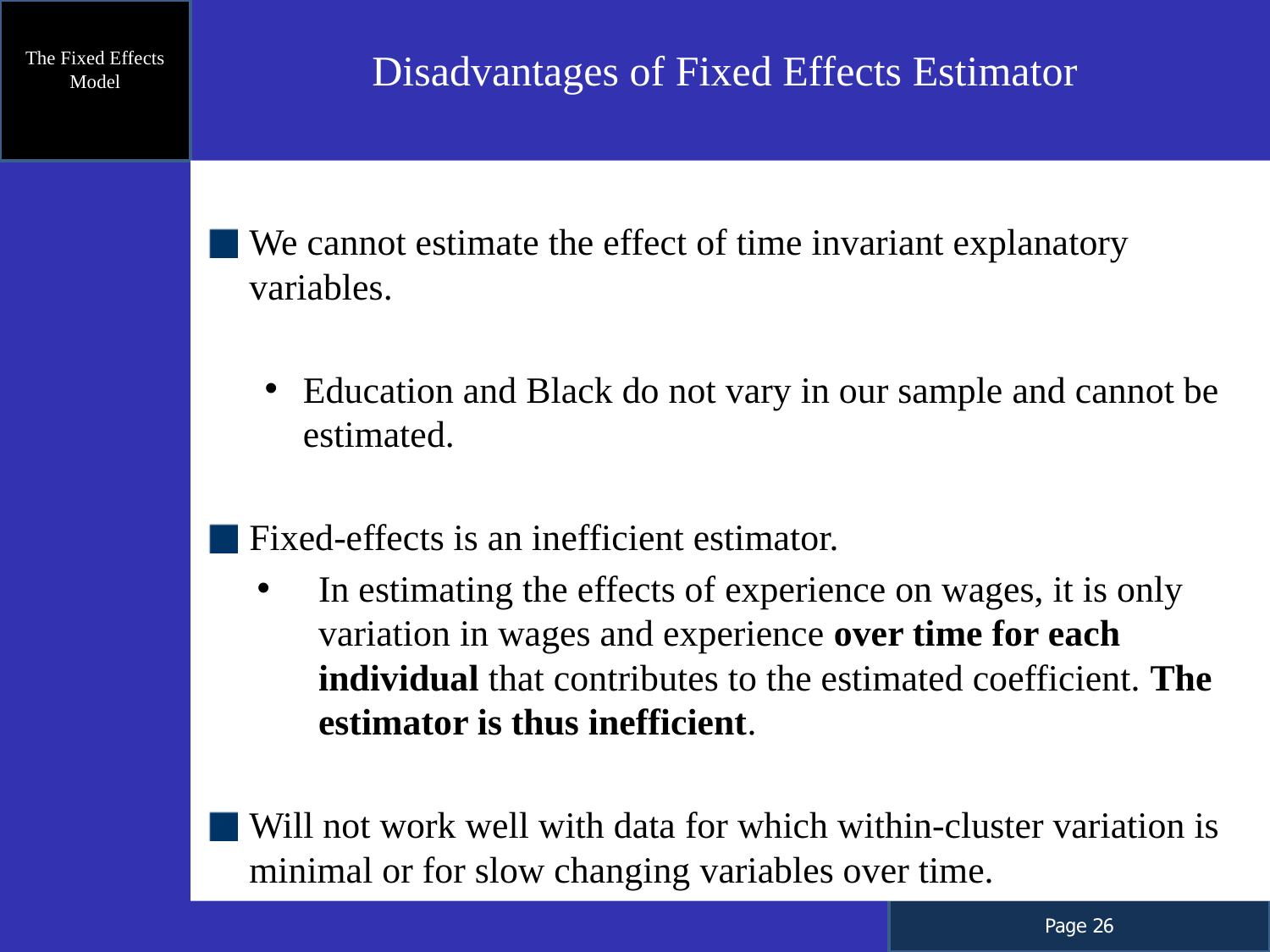

Disadvantages of Fixed Effects Estimator

The Fixed Effects Model

We cannot estimate the effect of time invariant explanatory variables.

Education and Black do not vary in our sample and cannot be estimated.

Fixed-effects is an inefficient estimator.
In estimating the effects of experience on wages, it is only variation in wages and experience over time for each individual that contributes to the estimated coefficient. The estimator is thus inefficient.

Will not work well with data for which within-cluster variation is minimal or for slow changing variables over time.